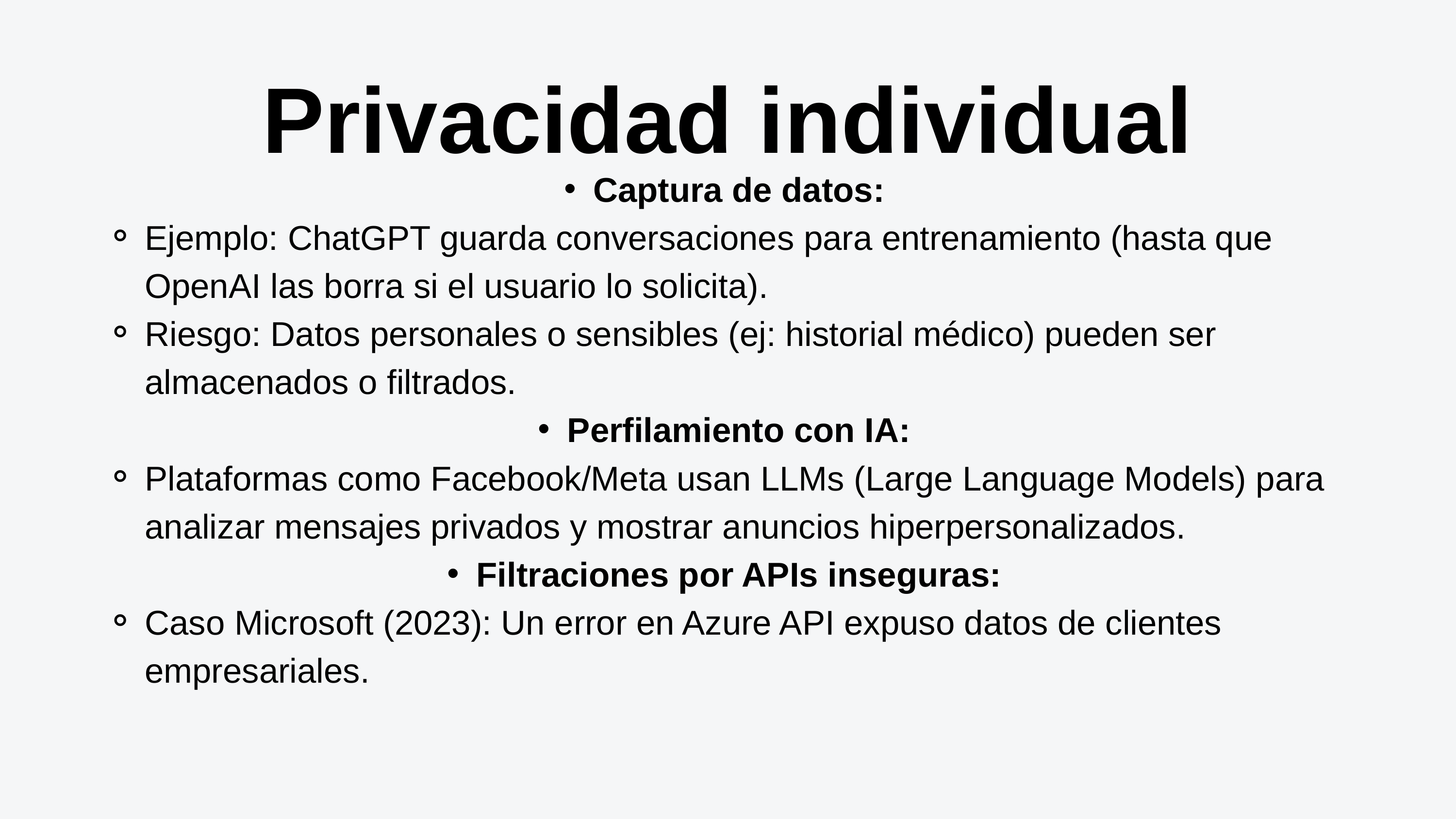

Privacidad individual
Captura de datos:
Ejemplo: ChatGPT guarda conversaciones para entrenamiento (hasta que OpenAI las borra si el usuario lo solicita).
Riesgo: Datos personales o sensibles (ej: historial médico) pueden ser almacenados o filtrados.
Perfilamiento con IA:
Plataformas como Facebook/Meta usan LLMs (Large Language Models) para analizar mensajes privados y mostrar anuncios hiperpersonalizados.
Filtraciones por APIs inseguras:
Caso Microsoft (2023): Un error en Azure API expuso datos de clientes empresariales.